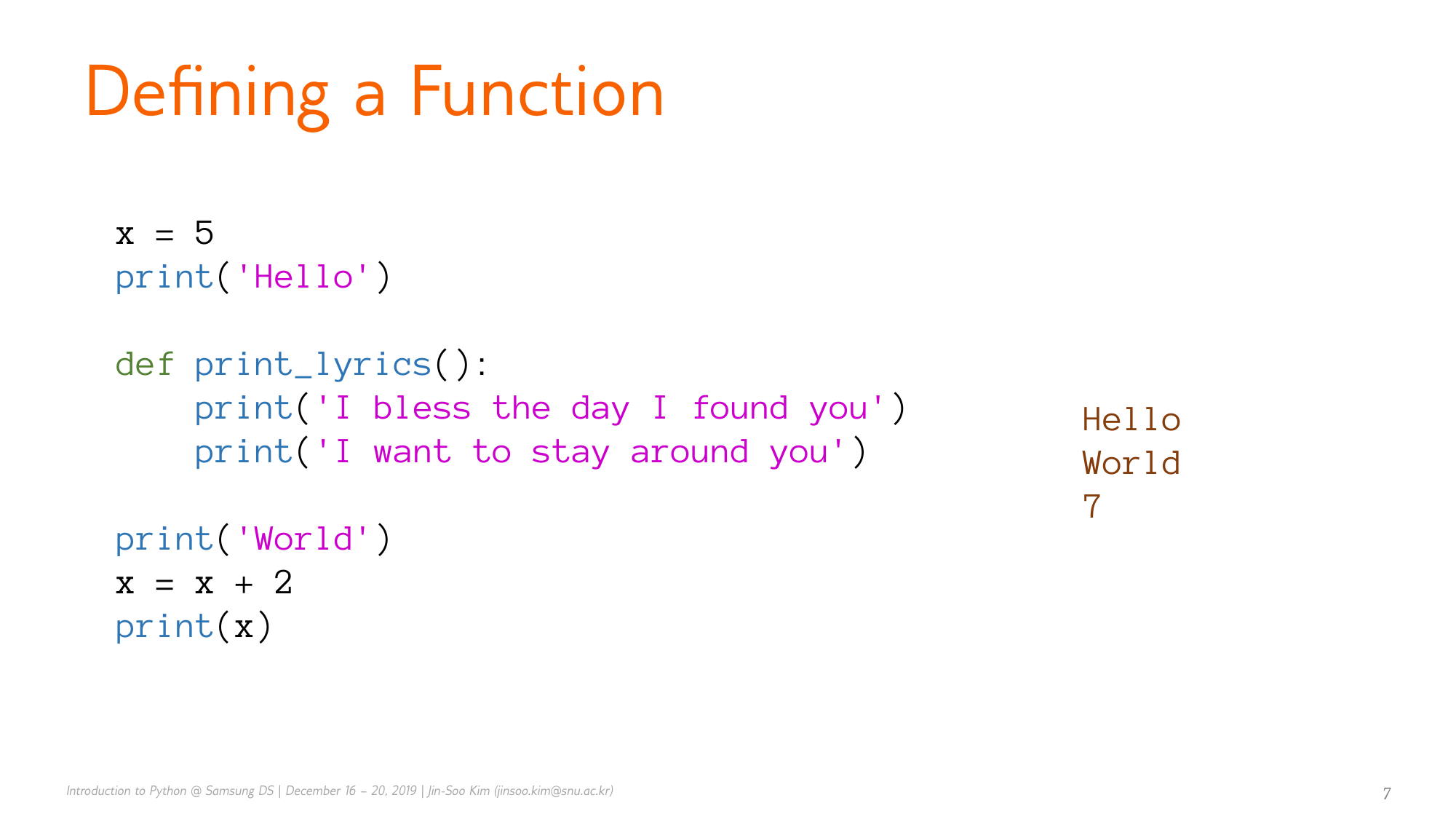

# Defining a Function

x = 5
print('Hello')

def print_lyrics():
    print('I bless the day I found you')
    print('I want to stay around you')

print('World')
x = x + 2
print(x)
Hello
World
7